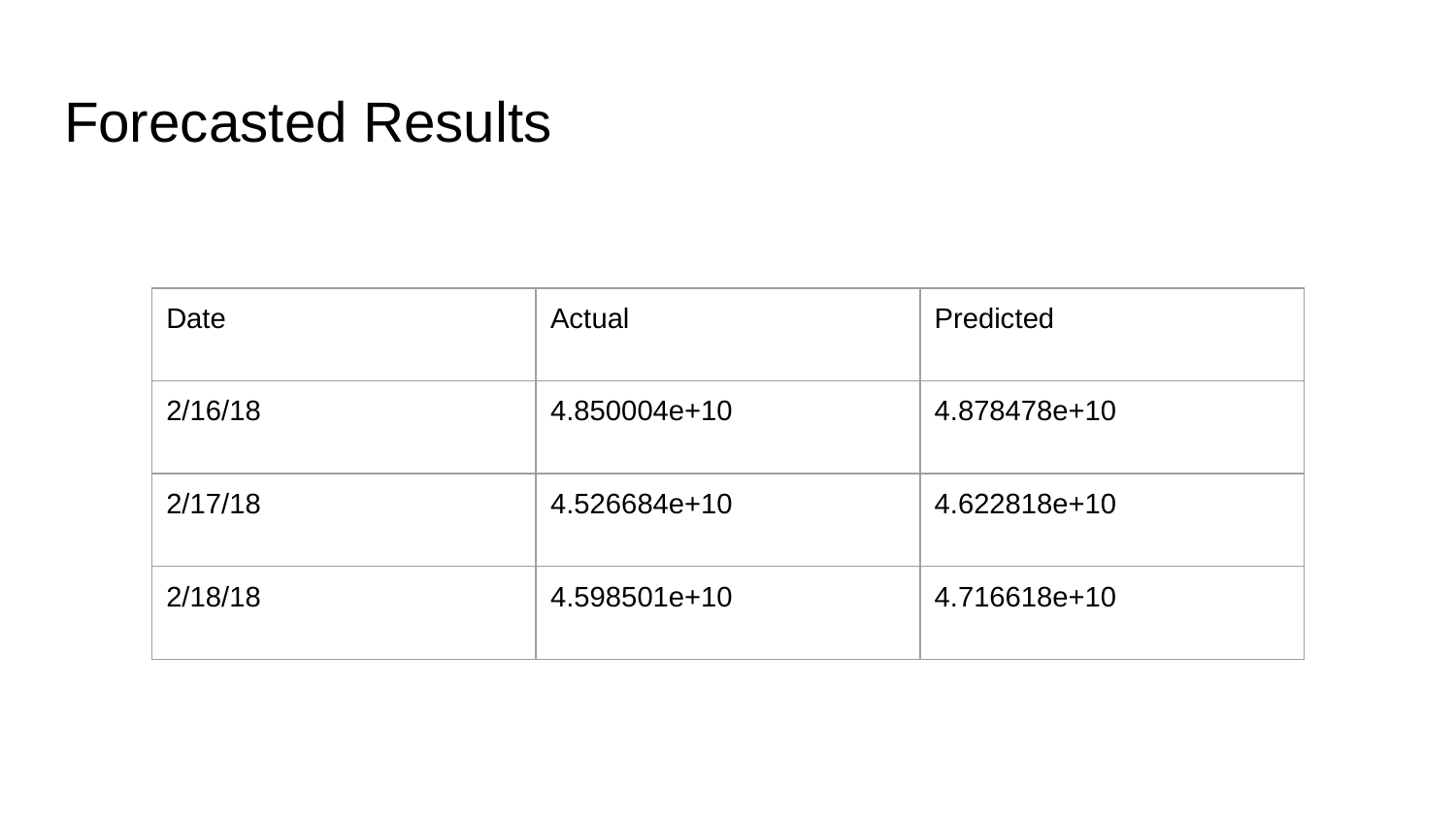

# Forecasted Results
| Date | Actual | Predicted |
| --- | --- | --- |
| 2/16/18 | 4.850004e+10 | 4.878478e+10 |
| 2/17/18 | 4.526684e+10 | 4.622818e+10 |
| 2/18/18 | 4.598501e+10 | 4.716618e+10 |